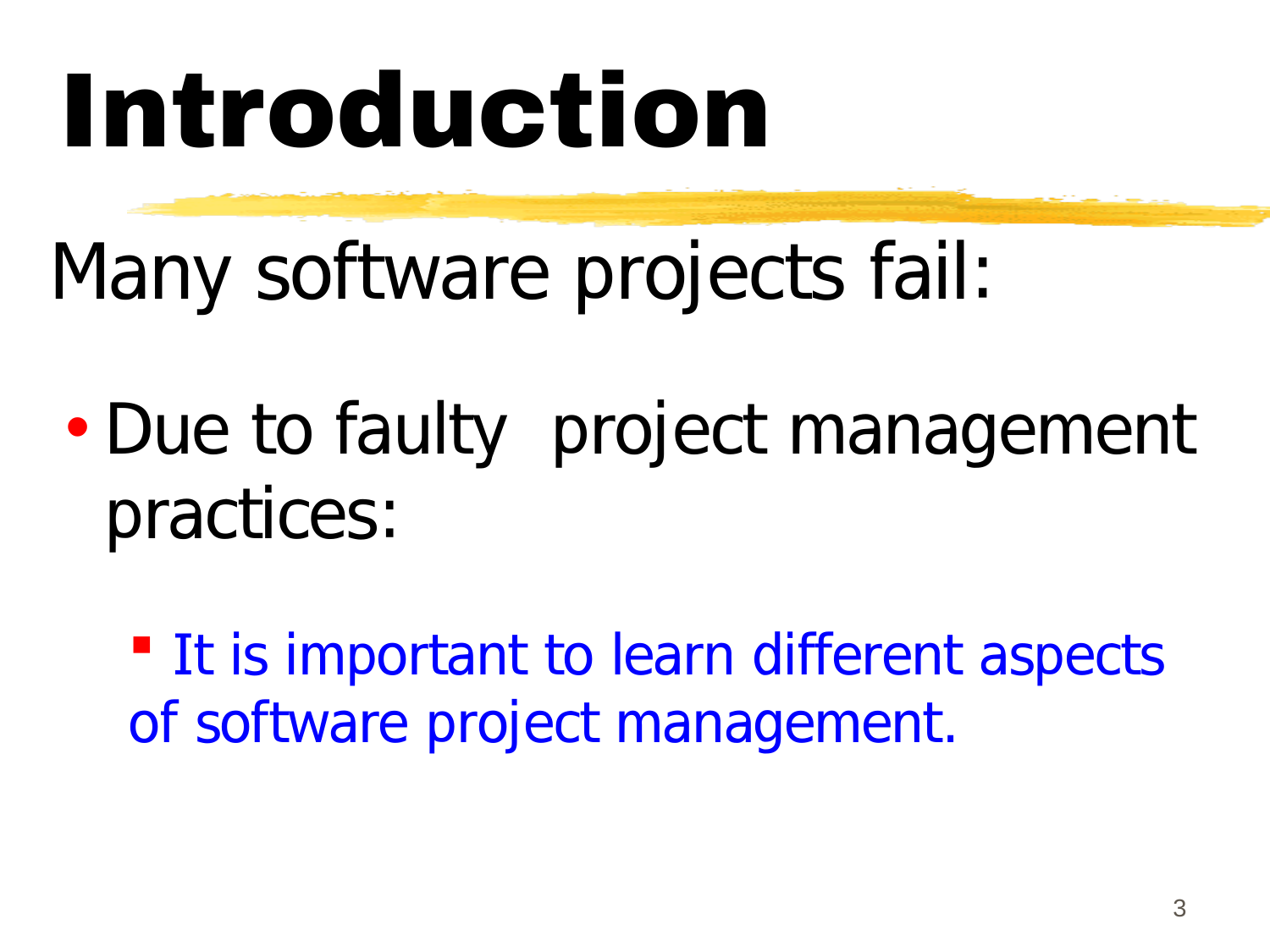

# Introduction
	Many software projects fail:

Due to faulty  project management practices:

 It is important to learn different aspects of software project management.
3